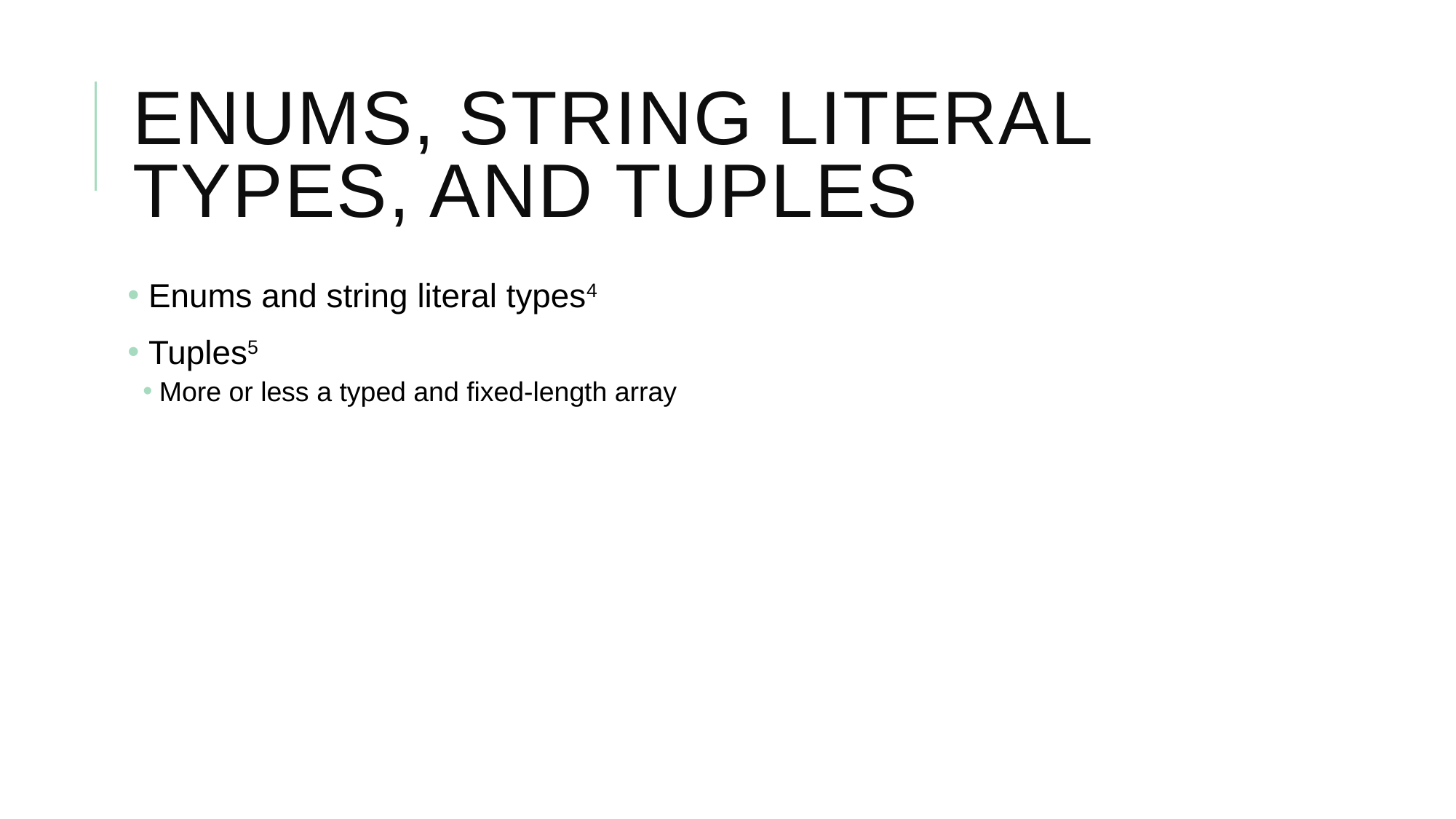

# Enums, String literal Types, and Tuples
 Enums and string literal types4
 Tuples5
More or less a typed and fixed-length array